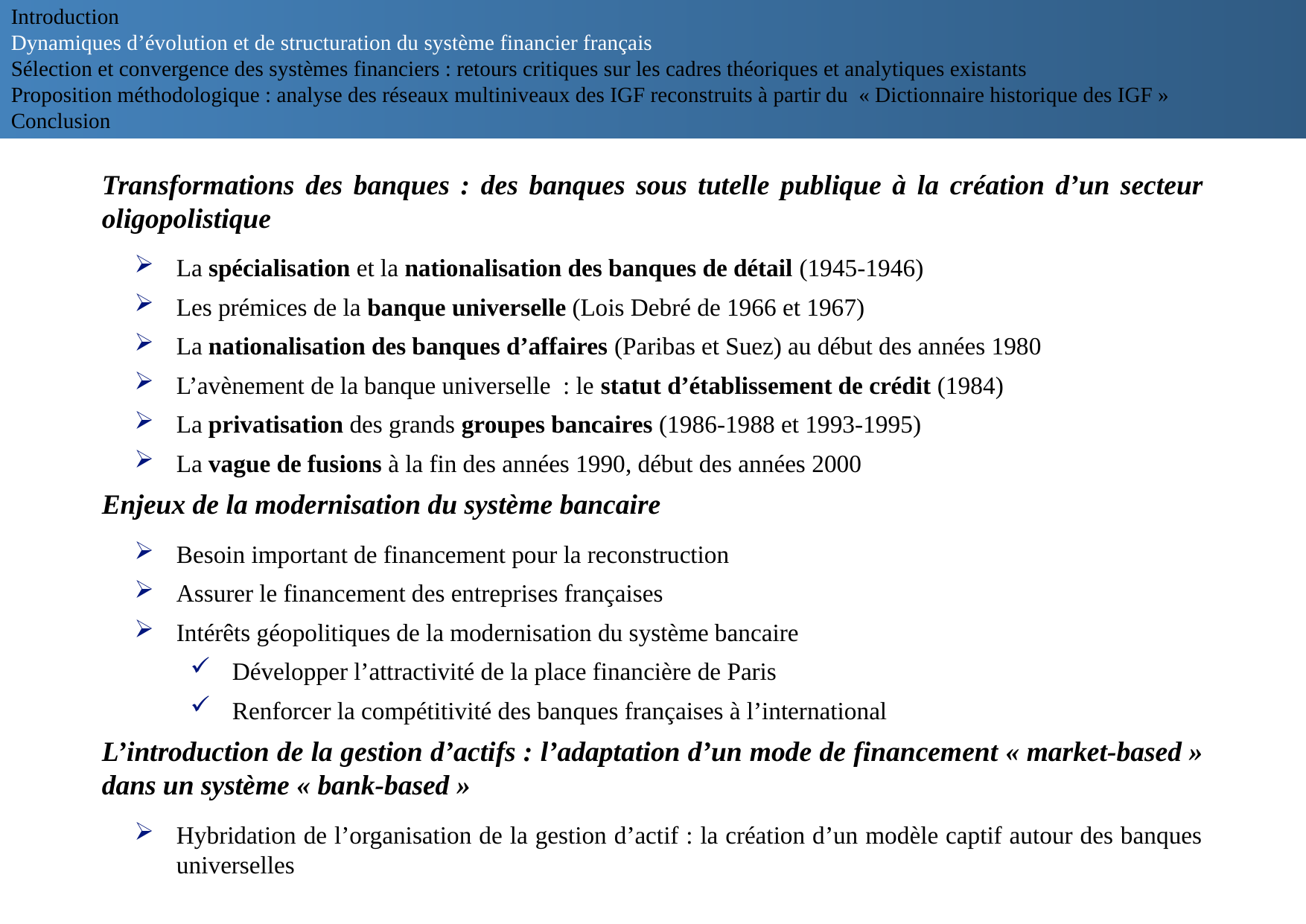

Introduction
Dynamiques d’évolution et de structuration du système financier français
Sélection et convergence des systèmes financiers : retours critiques sur les cadres théoriques et analytiques existants
Proposition méthodologique : analyse des réseaux multiniveaux des IGF reconstruits à partir du  « Dictionnaire historique des IGF »
Conclusion
Transformations des banques : des banques sous tutelle publique à la création d’un secteur oligopolistique
La spécialisation et la nationalisation des banques de détail (1945-1946)
Les prémices de la banque universelle (Lois Debré de 1966 et 1967)
La nationalisation des banques d’affaires (Paribas et Suez) au début des années 1980
L’avènement de la banque universelle  : le statut d’établissement de crédit (1984)
La privatisation des grands groupes bancaires (1986-1988 et 1993-1995)
La vague de fusions à la fin des années 1990, début des années 2000
Enjeux de la modernisation du système bancaire
Besoin important de financement pour la reconstruction
Assurer le financement des entreprises françaises
Intérêts géopolitiques de la modernisation du système bancaire
Développer l’attractivité de la place financière de Paris
Renforcer la compétitivité des banques françaises à l’international
L’introduction de la gestion d’actifs : l’adaptation d’un mode de financement « market-based » dans un système « bank-based »
Hybridation de l’organisation de la gestion d’actif : la création d’un modèle captif autour des banques universelles